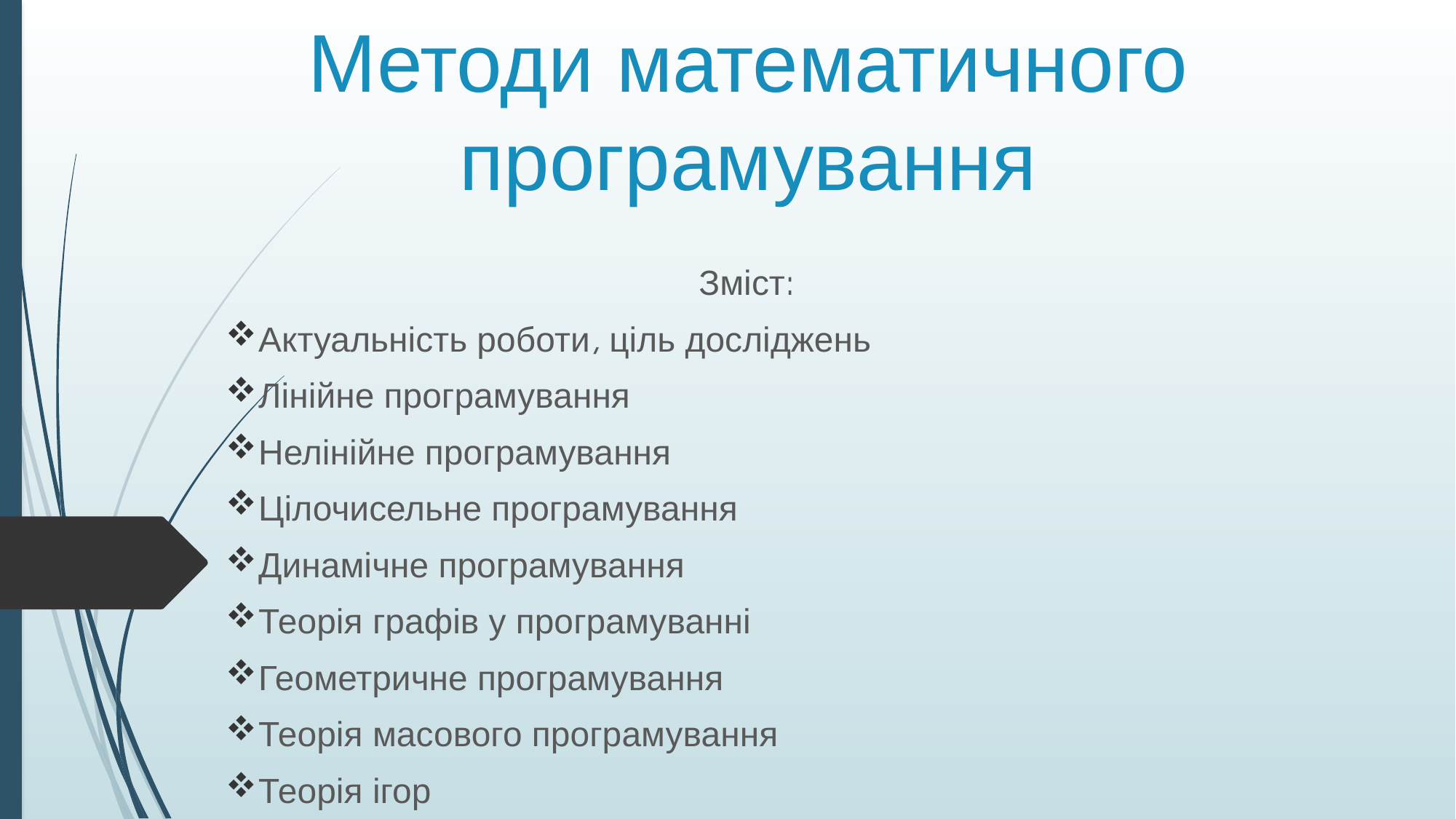

# Методи математичного програмування
Зміст:
Актуальність роботи, ціль досліджень
Лінійне програмування
Нелінійне програмування
Цілочисельне програмування
Динамічне програмування
Теорія графів у програмуванні
Геометричне програмування
Теорія масового програмування
Теорія ігор